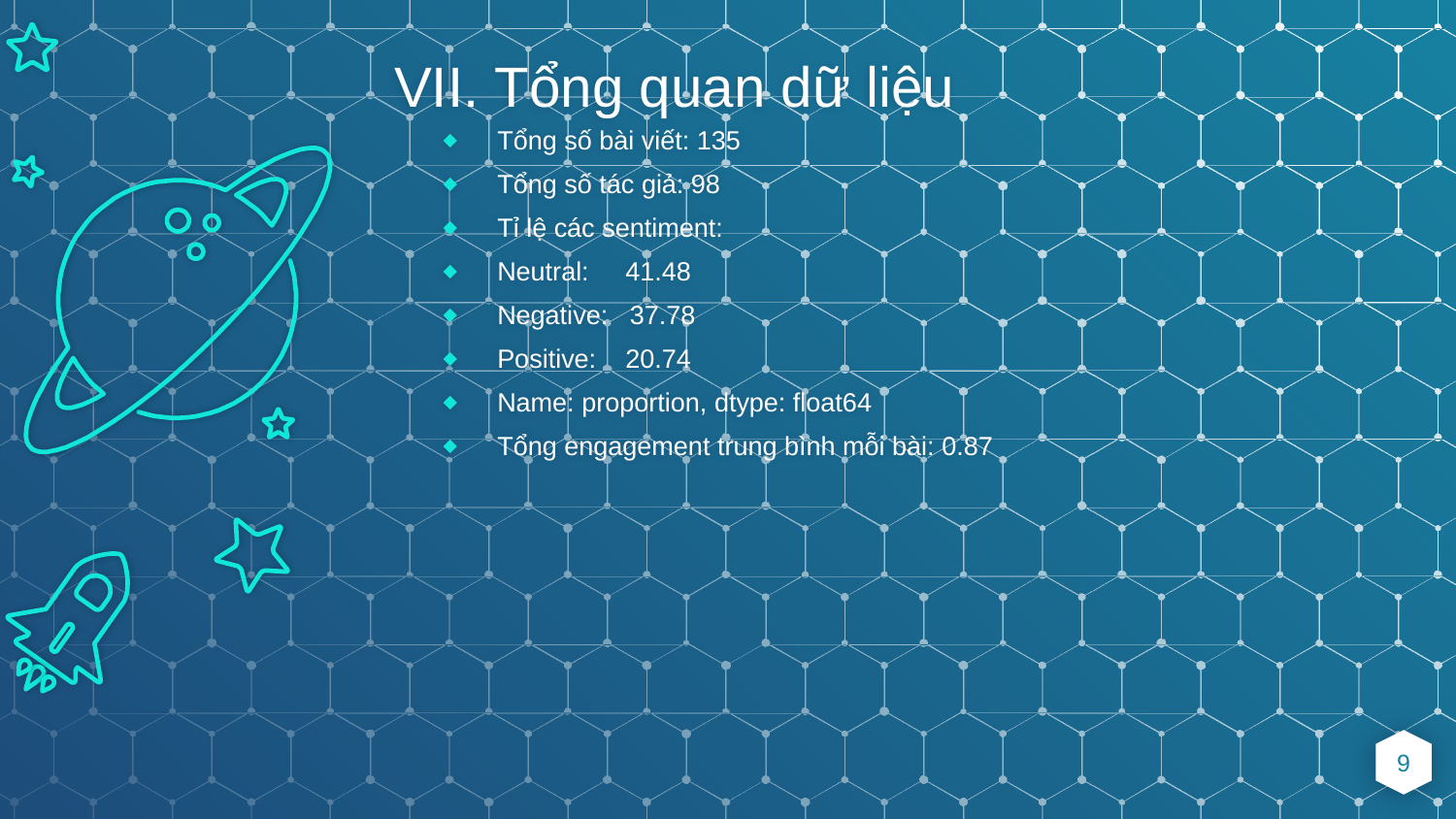

VII. Tổng quan dữ liệu
Tổng số bài viết: 135
Tổng số tác giả: 98
Tỉ lệ các sentiment:
Neutral:     41.48
Negative:   37.78
Positive:    20.74
Name: proportion, dtype: float64
Tổng engagement trung bình mỗi bài: 0.87

9